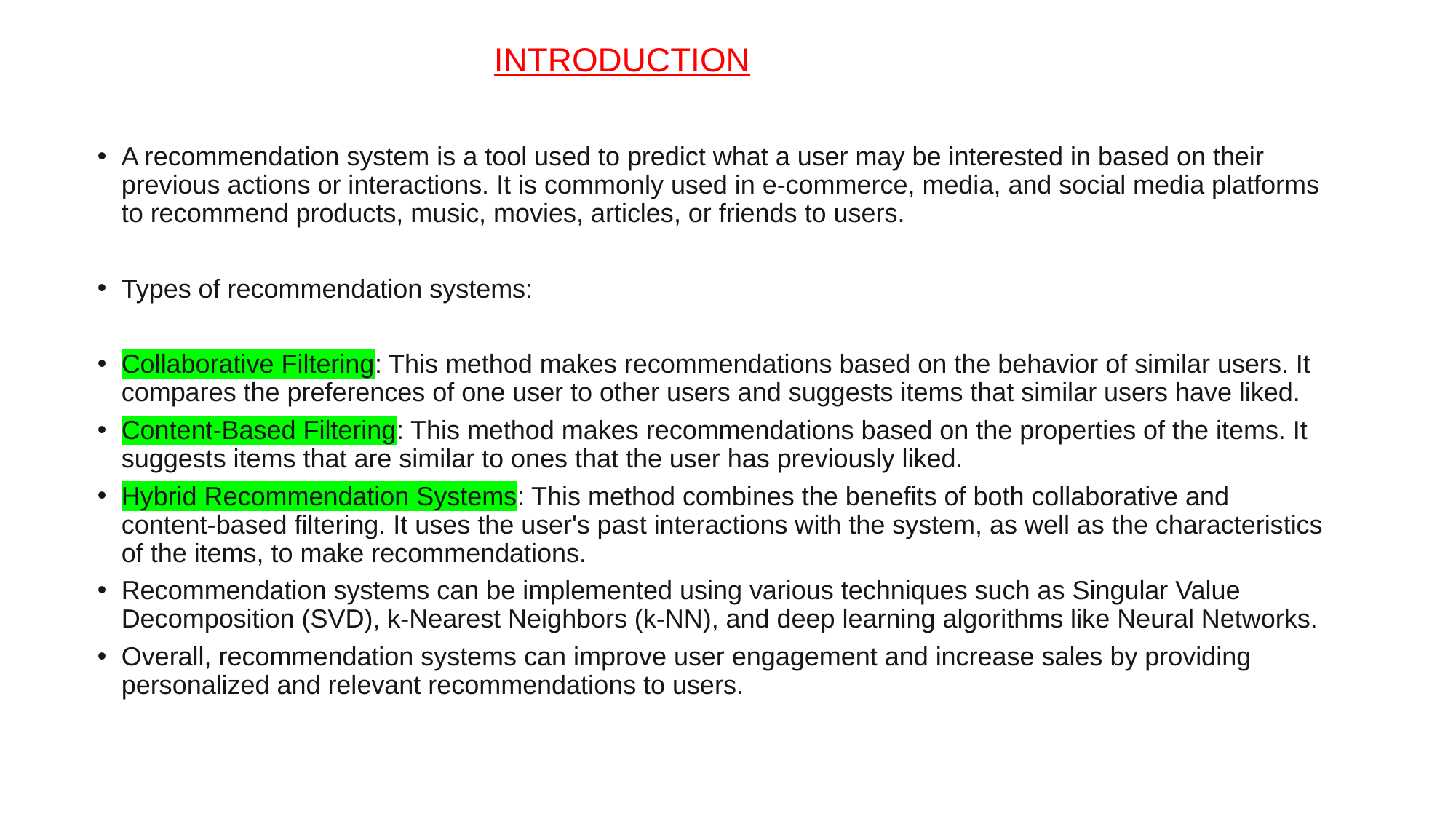

# INTRODUCTION
A recommendation system is a tool used to predict what a user may be interested in based on their previous actions or interactions. It is commonly used in e-commerce, media, and social media platforms to recommend products, music, movies, articles, or friends to users.

Types of recommendation systems:

Collaborative Filtering: This method makes recommendations based on the behavior of similar users. It compares the preferences of one user to other users and suggests items that similar users have liked.
Content-Based Filtering: This method makes recommendations based on the properties of the items. It suggests items that are similar to ones that the user has previously liked.
Hybrid Recommendation Systems: This method combines the benefits of both collaborative and content-based filtering. It uses the user's past interactions with the system, as well as the characteristics of the items, to make recommendations.
Recommendation systems can be implemented using various techniques such as Singular Value Decomposition (SVD), k-Nearest Neighbors (k-NN), and deep learning algorithms like Neural Networks.
Overall, recommendation systems can improve user engagement and increase sales by providing personalized and relevant recommendations to users.